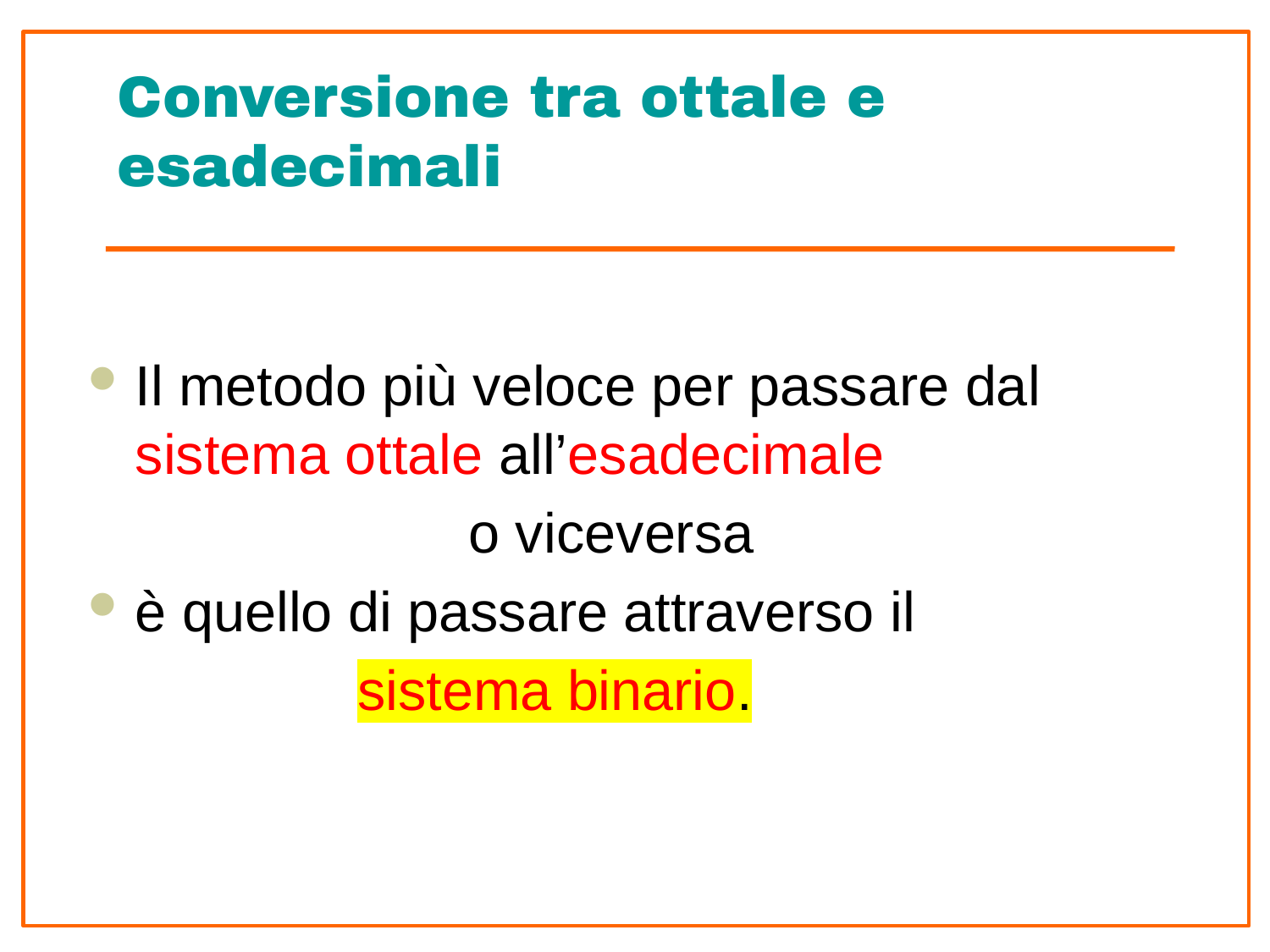

# Conversione tra ottale e esadecimali

Il metodo più veloce per passare dal sistema ottale all’esadecimale
			o viceversa
è quello di passare attraverso il
		 sistema binario.